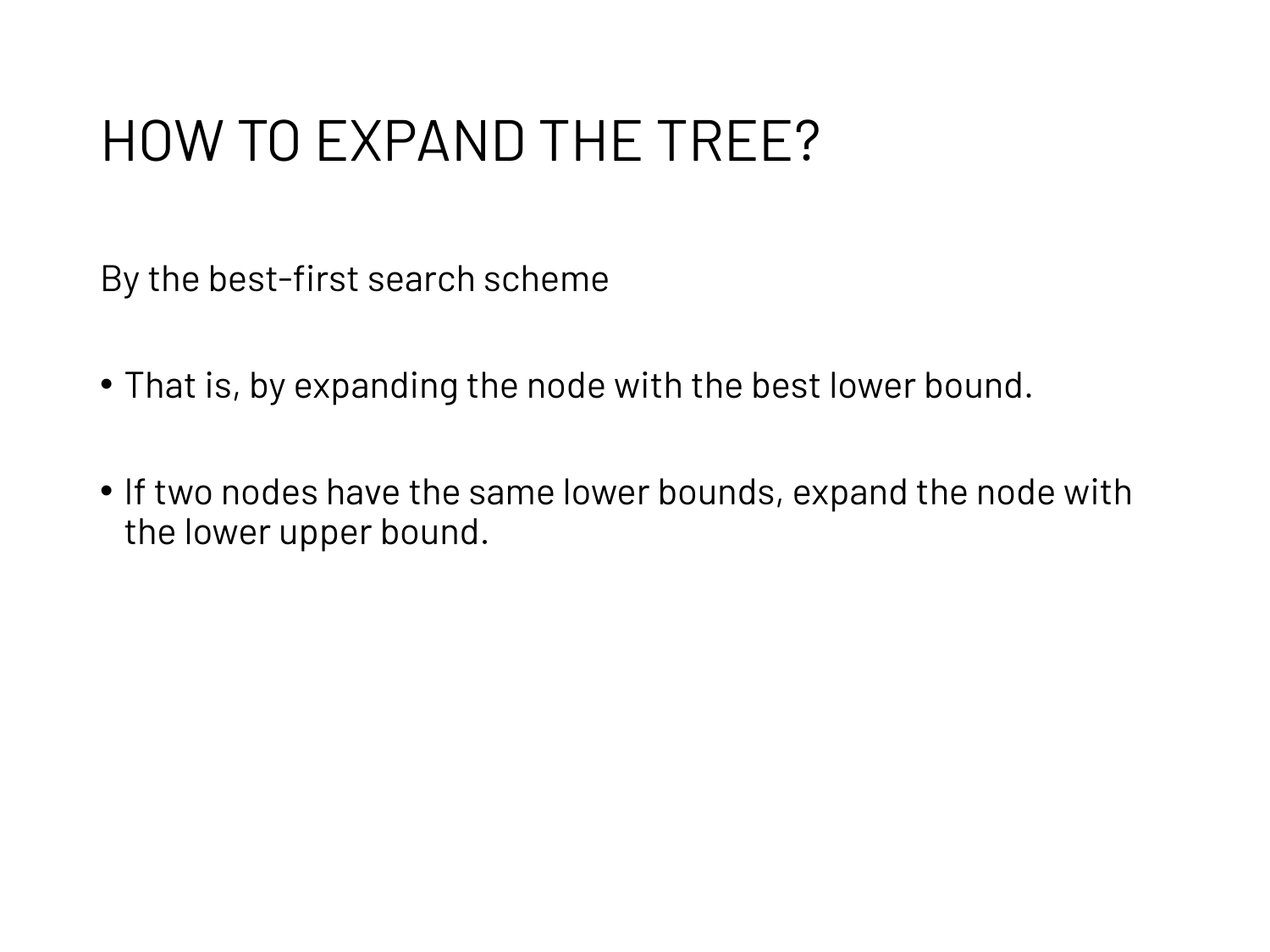

# HOW TO EXPAND THE TREE?
By the best-first search scheme

That is, by expanding the node with the best lower bound.

If two nodes have the same lower bounds, expand the node with the lower upper bound.